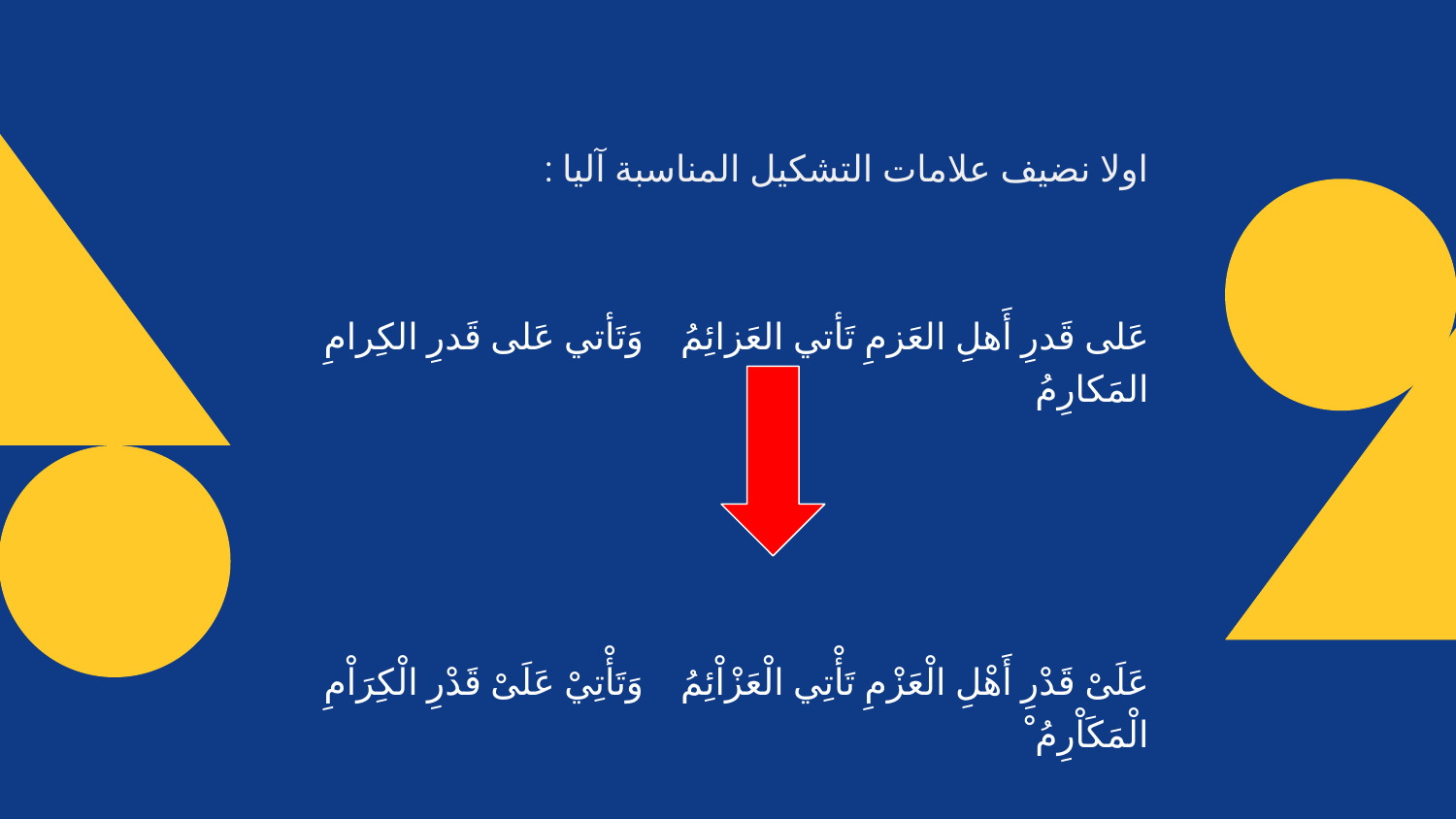

اولا نضيف علامات التشكيل المناسبة آليا :

عَلى قَدرِ أَهلِ العَزمِ تَأتي العَزائِمُ    وَتَأتي عَلى قَدرِ الكِرامِ المَكارِمُ

عَلَىْ قَدْرِ أَهْلِ الْعَزْمِ تَأْتِي الْعَزْاْئِمُ    وَتَأْتِيْ عَلَىْ قَدْرِ الْكِرَاْمِ الْمَكَاْرِمُ ْ